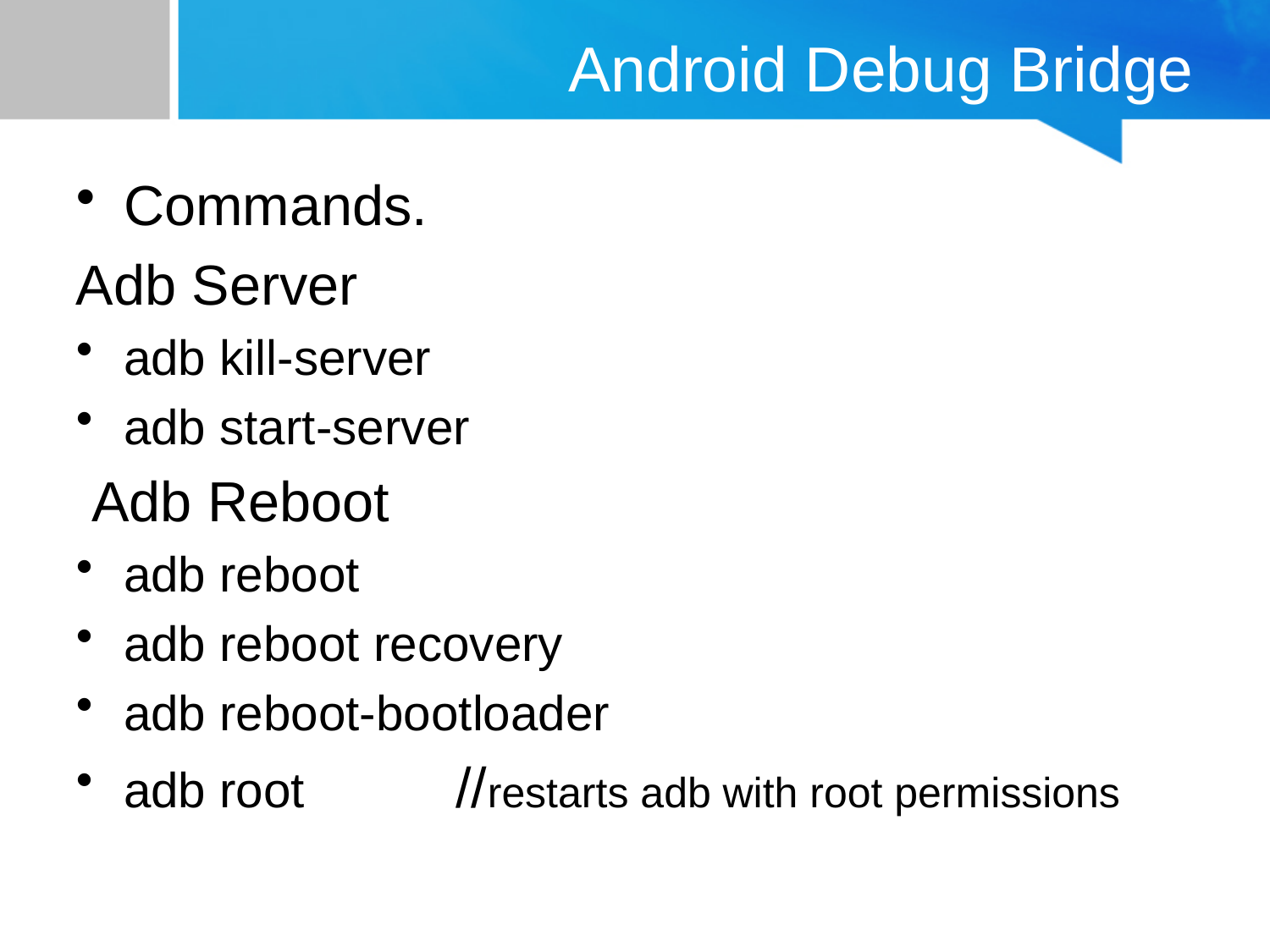

# Android Debug Bridge
Commands.
Adb Server
adb kill-server
adb start-server
 Adb Reboot
adb reboot
adb reboot recovery
adb reboot-bootloader
adb root          //restarts adb with root permissions